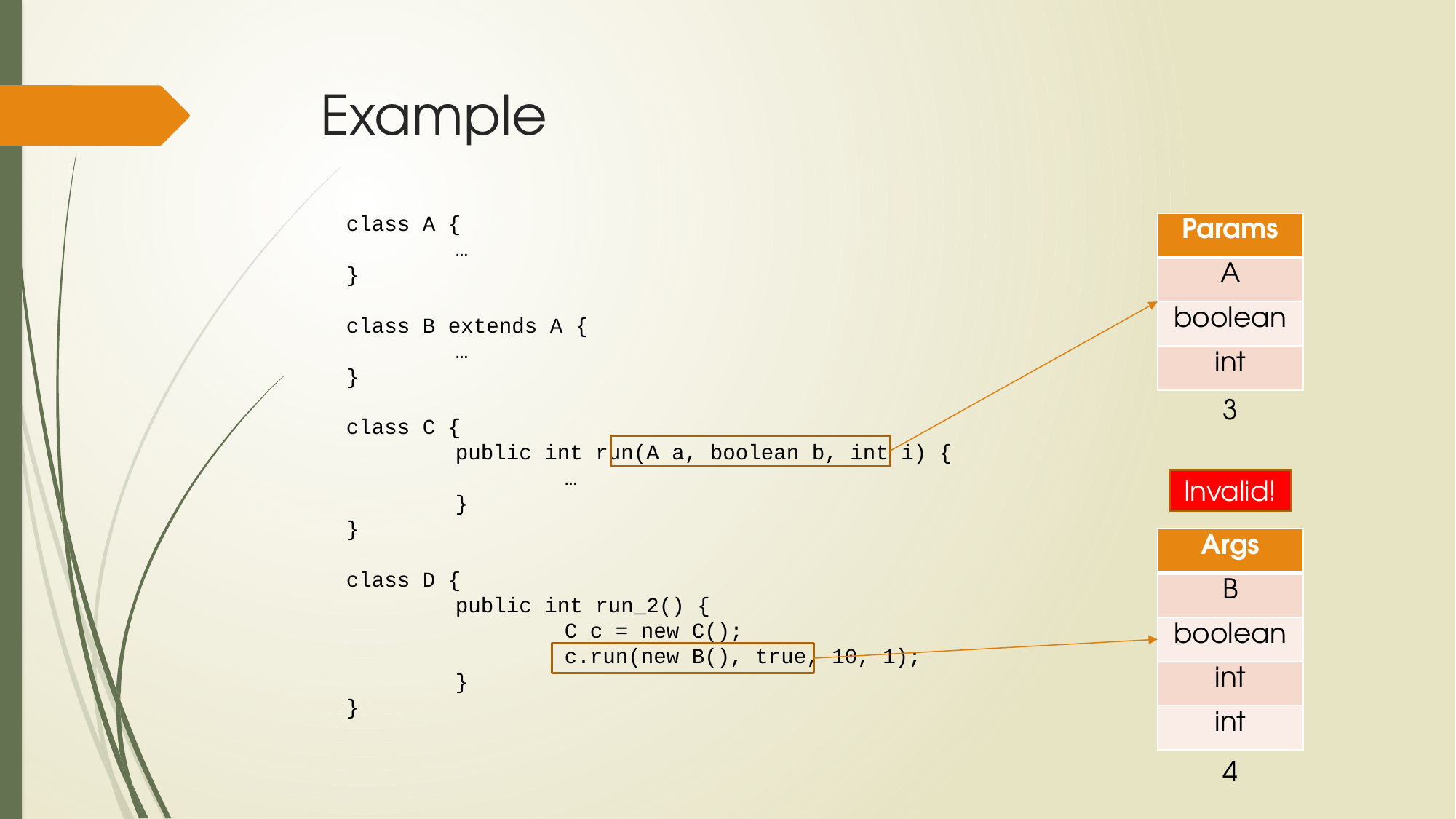

# Example
class A {
	…
}

class B extends A {
	…
}

class C {
	public int run(A a, boolean b, int i) {
		…
	}
}

class D {
	public int run_2() {
		C c = new C();
		c.run(new B(), true, 10, 1);
	}
}
| Params |
| --- |
| A |
| boolean |
| int |
3

Invalid!
| Args |
| --- |
| B |
| boolean |
| int |
| int |

4